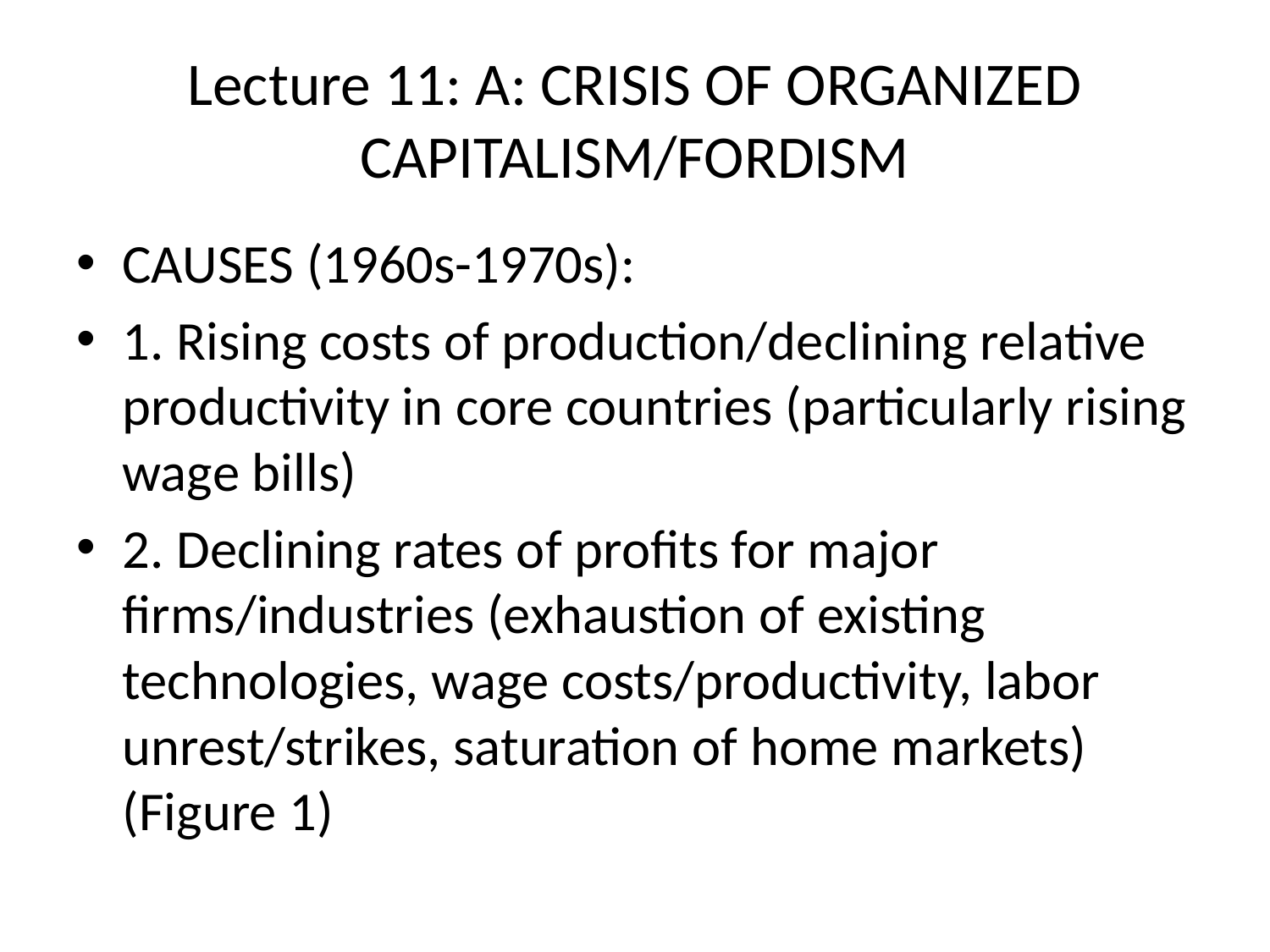

# Lecture 11: A: CRISIS OF ORGANIZED CAPITALISM/FORDISM
CAUSES (1960s-1970s):
1. Rising costs of production/declining relative productivity in core countries (particularly rising wage bills)
2. Declining rates of profits for major firms/industries (exhaustion of existing technologies, wage costs/productivity, labor unrest/strikes, saturation of home markets) (Figure 1)